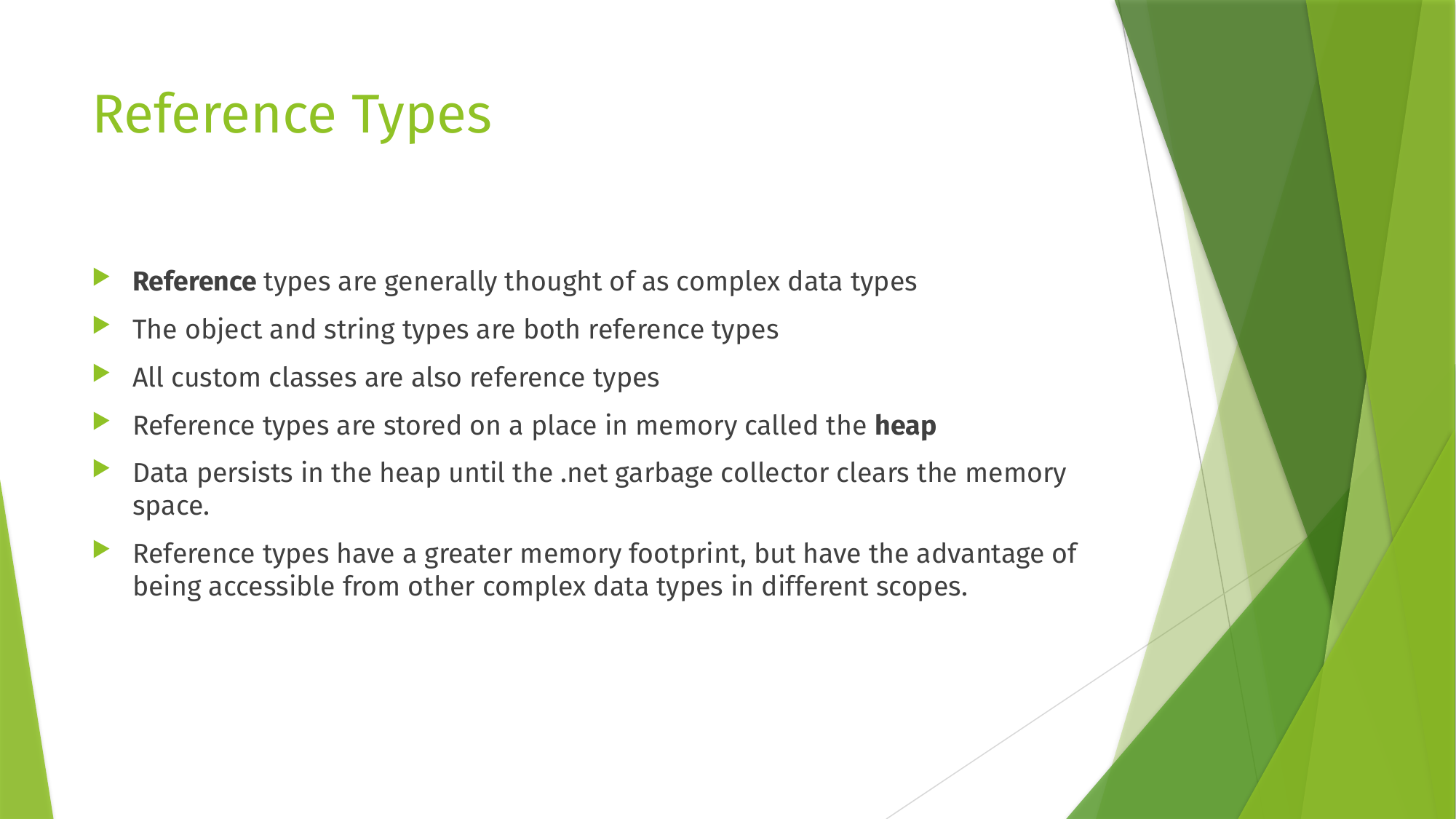

# Reference Types
Reference types are generally thought of as complex data types
The object and string types are both reference types
All custom classes are also reference types
Reference types are stored on a place in memory called the heap
Data persists in the heap until the .net garbage collector clears the memory space.
Reference types have a greater memory footprint, but have the advantage of being accessible from other complex data types in different scopes.